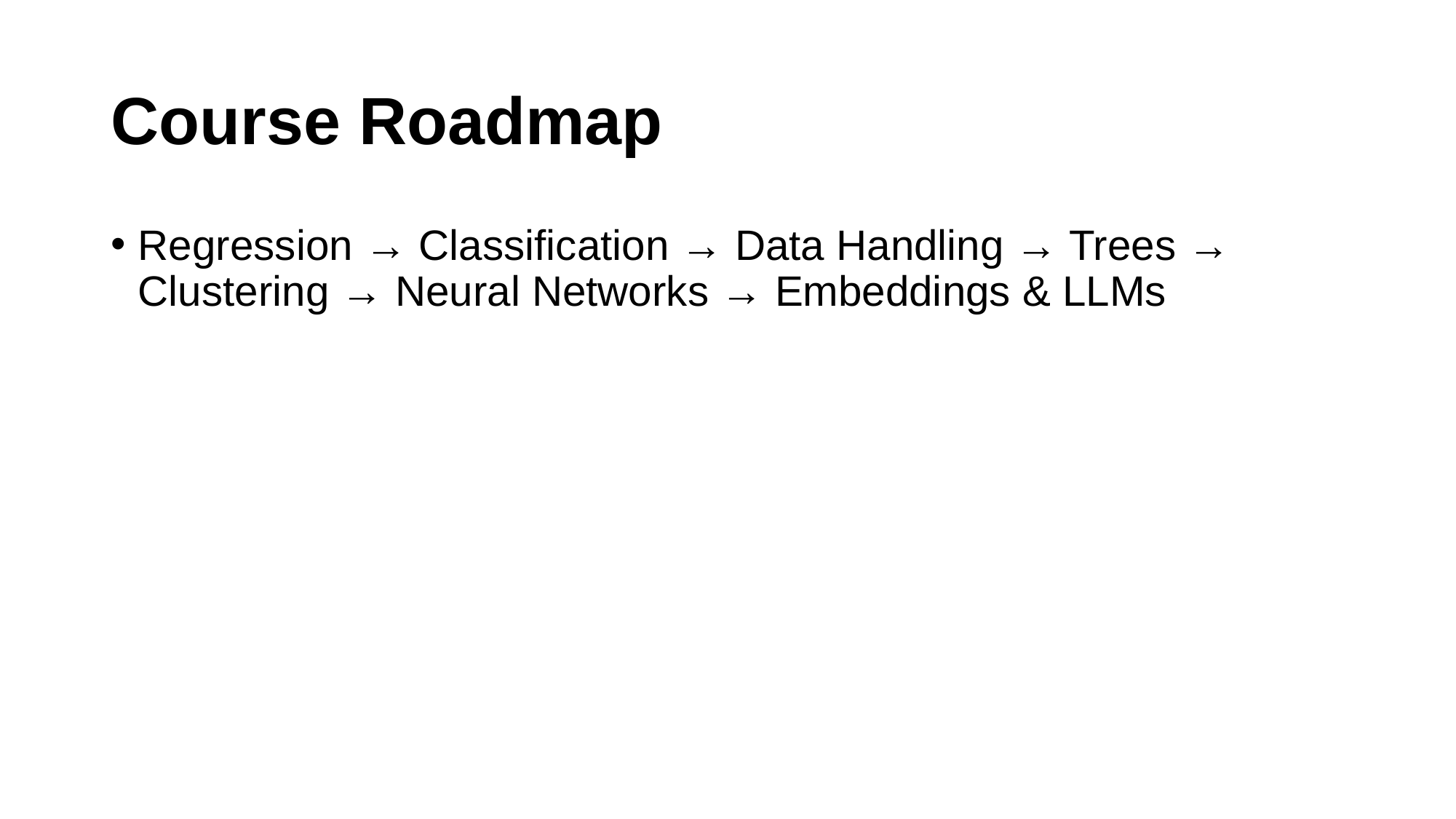

# Course Roadmap
Regression → Classification → Data Handling → Trees → Clustering → Neural Networks → Embeddings & LLMs